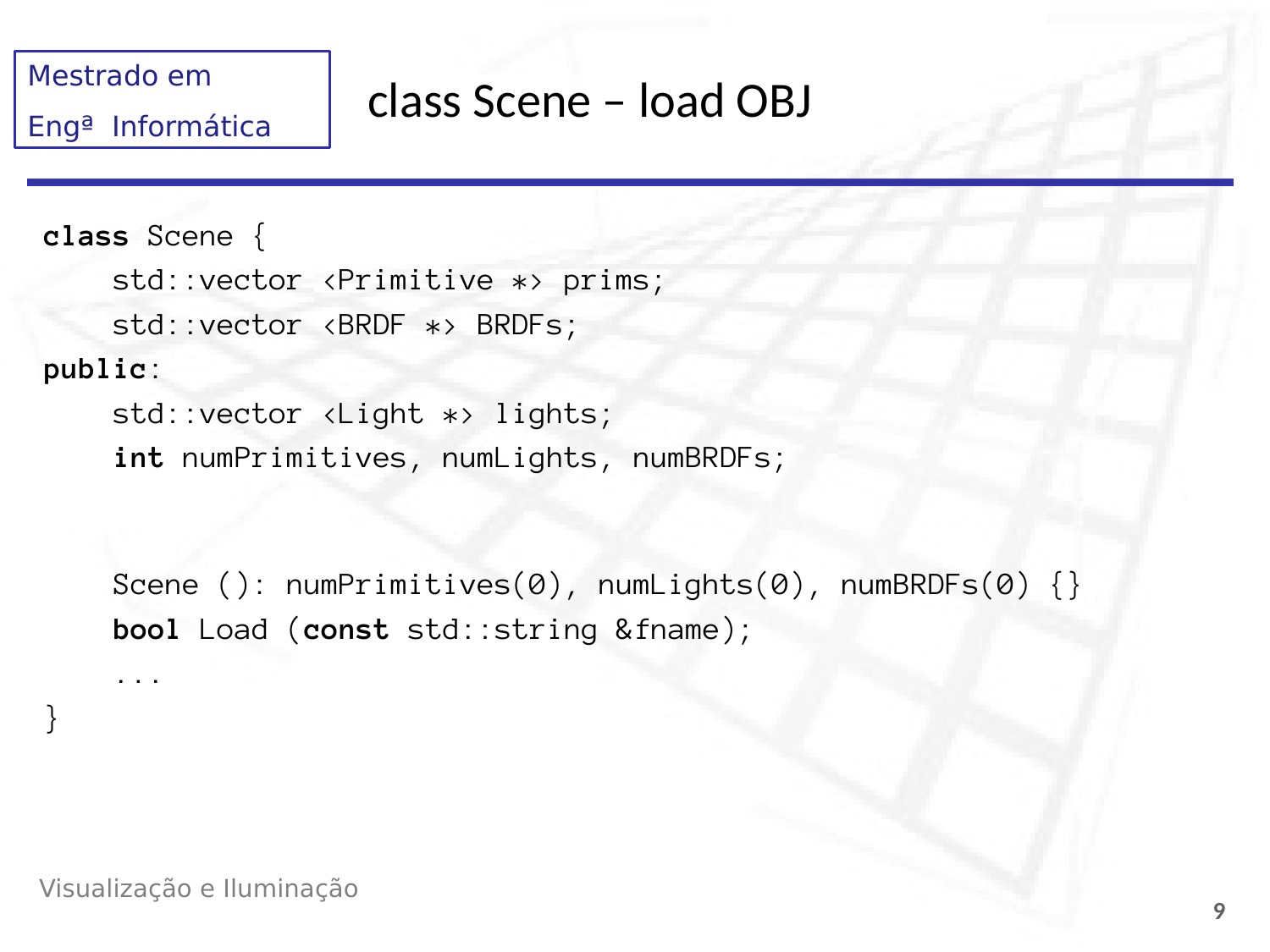

# class Scene – load OBJ
class Scene {
    std::vector <Primitive *> prims;
    std::vector <BRDF *> BRDFs;
public:
    std::vector <Light *> lights;
    int numPrimitives, numLights, numBRDFs;

    Scene (): numPrimitives(0), numLights(0), numBRDFs(0) {}
    bool Load (const std::string &fname);
    ...
}
Visualização e Iluminação
9